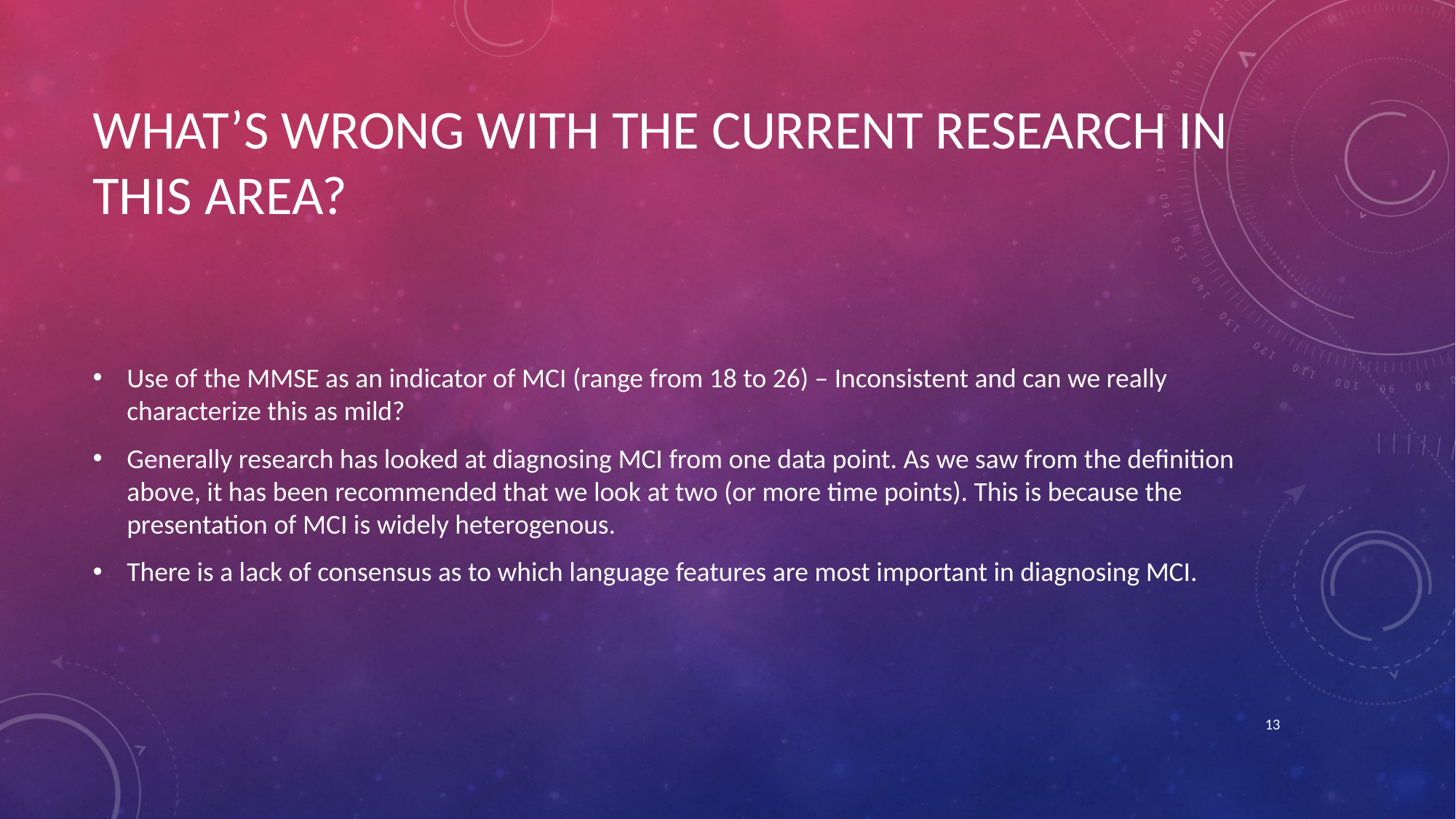

# What’s wrong with the current research in this area?
Use of the MMSE as an indicator of MCI (range from 18 to 26) – Inconsistent and can we really characterize this as mild?
Generally research has looked at diagnosing MCI from one data point. As we saw from the definition above, it has been recommended that we look at two (or more time points). This is because the presentation of MCI is widely heterogenous.
There is a lack of consensus as to which language features are most important in diagnosing MCI.
13